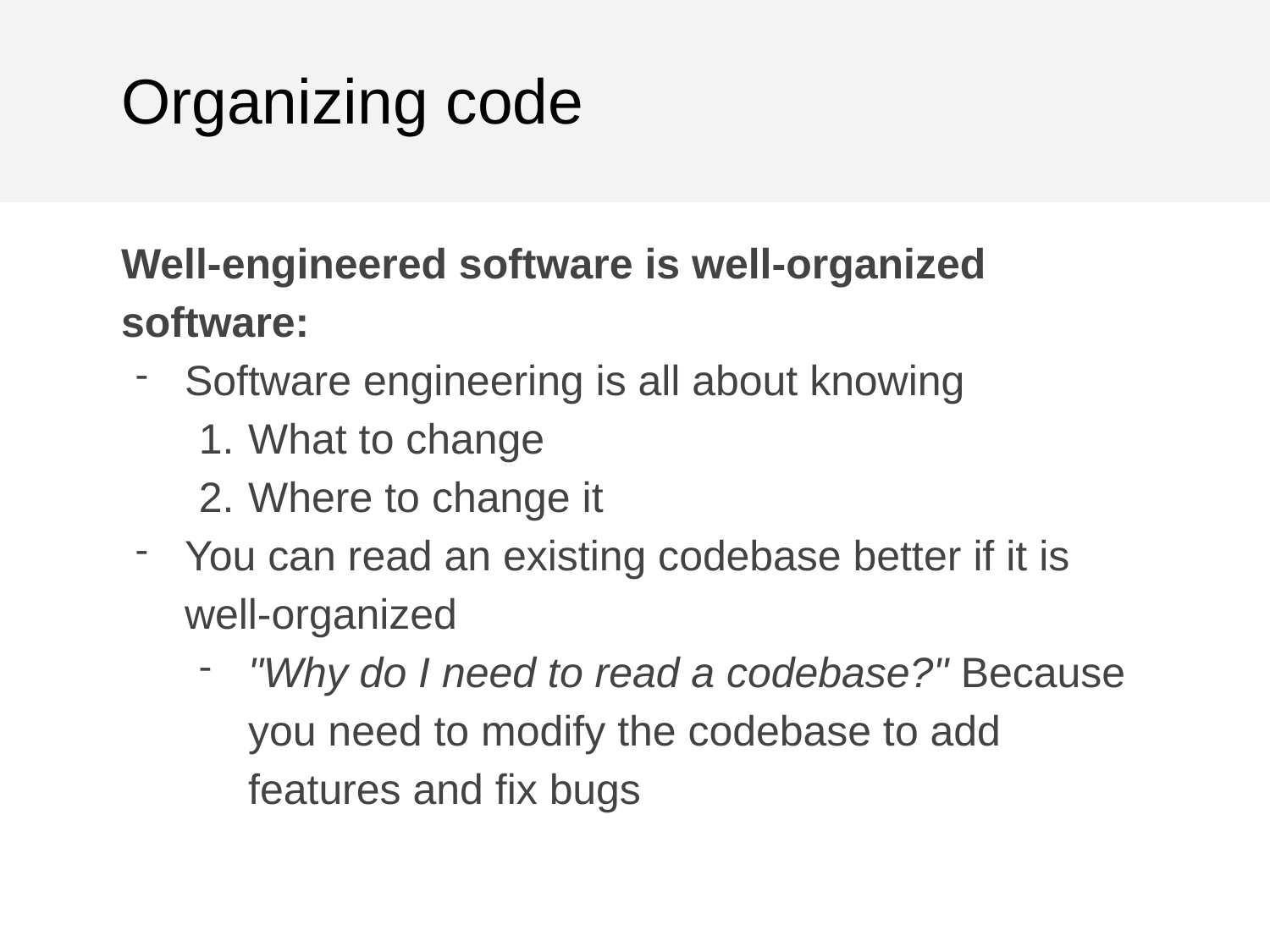

Organizing code
Well-engineered software is well-organized software:
Software engineering is all about knowing
What to change
Where to change it
You can read an existing codebase better if it is well-organized
"Why do I need to read a codebase?" Because you need to modify the codebase to add features and fix bugs